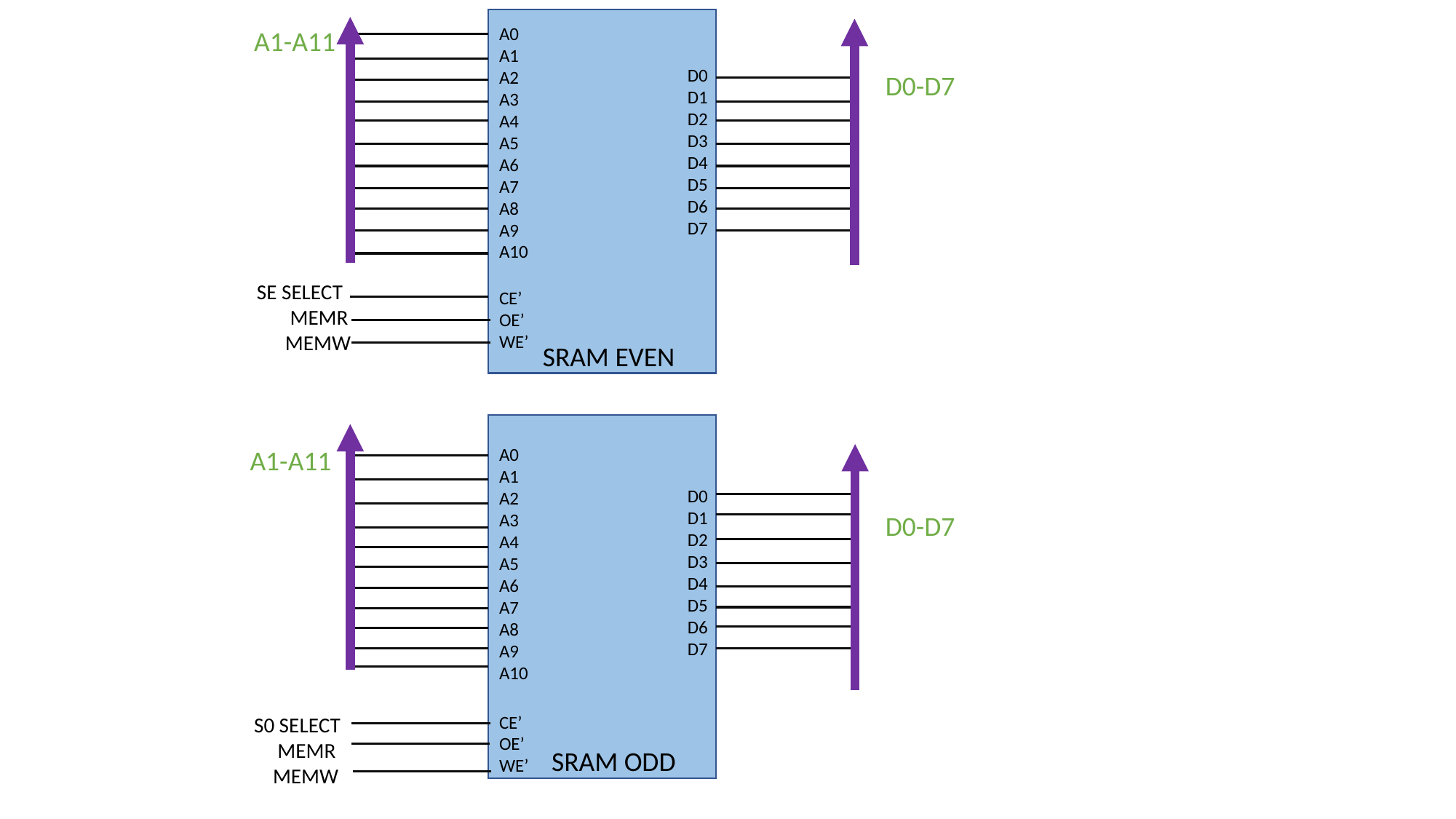

A0
A1
A2
A3
A4
A5
A6
A7
A8
A9
A10
A1-A11
D0
D1
D2
D3
D4
D5
D6
D7
D0-D7

   SE SELECT
          MEMR
         MEMW
CE’
OE’
WE’
SRAM EVEN

A1-A11
A0
A1
A2
A3
A4
A5
A6
A7
A8
A9
A10
D0
D1
D2
D3
D4
D5
D6
D7
D0-D7
CE’
OE’
WE’
S0 SELECT
     MEMR
    MEMW
SRAM ODD